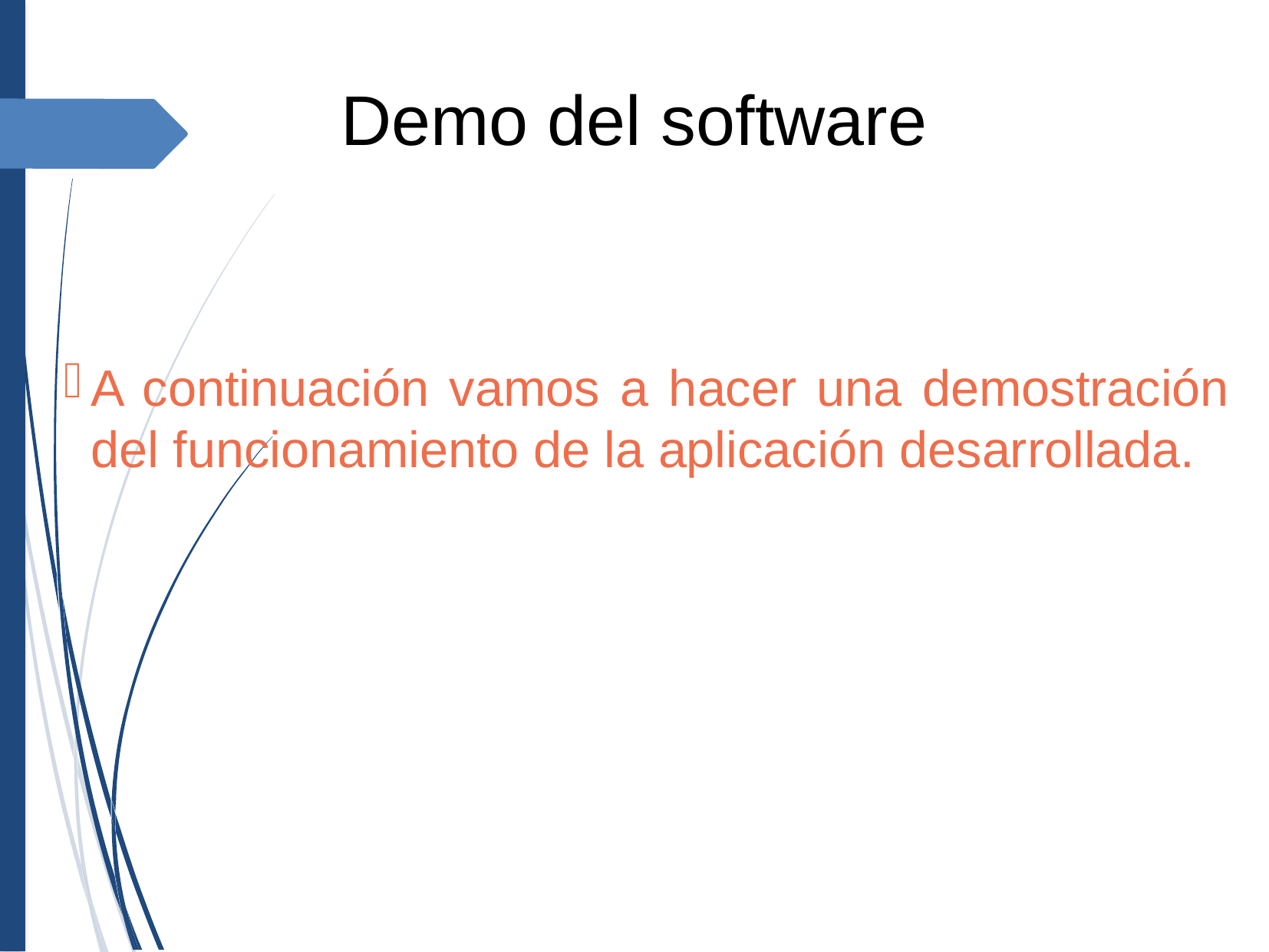

Demo del software

A continuación vamos a hacer una demostración del funcionamiento de la aplicación desarrollada.